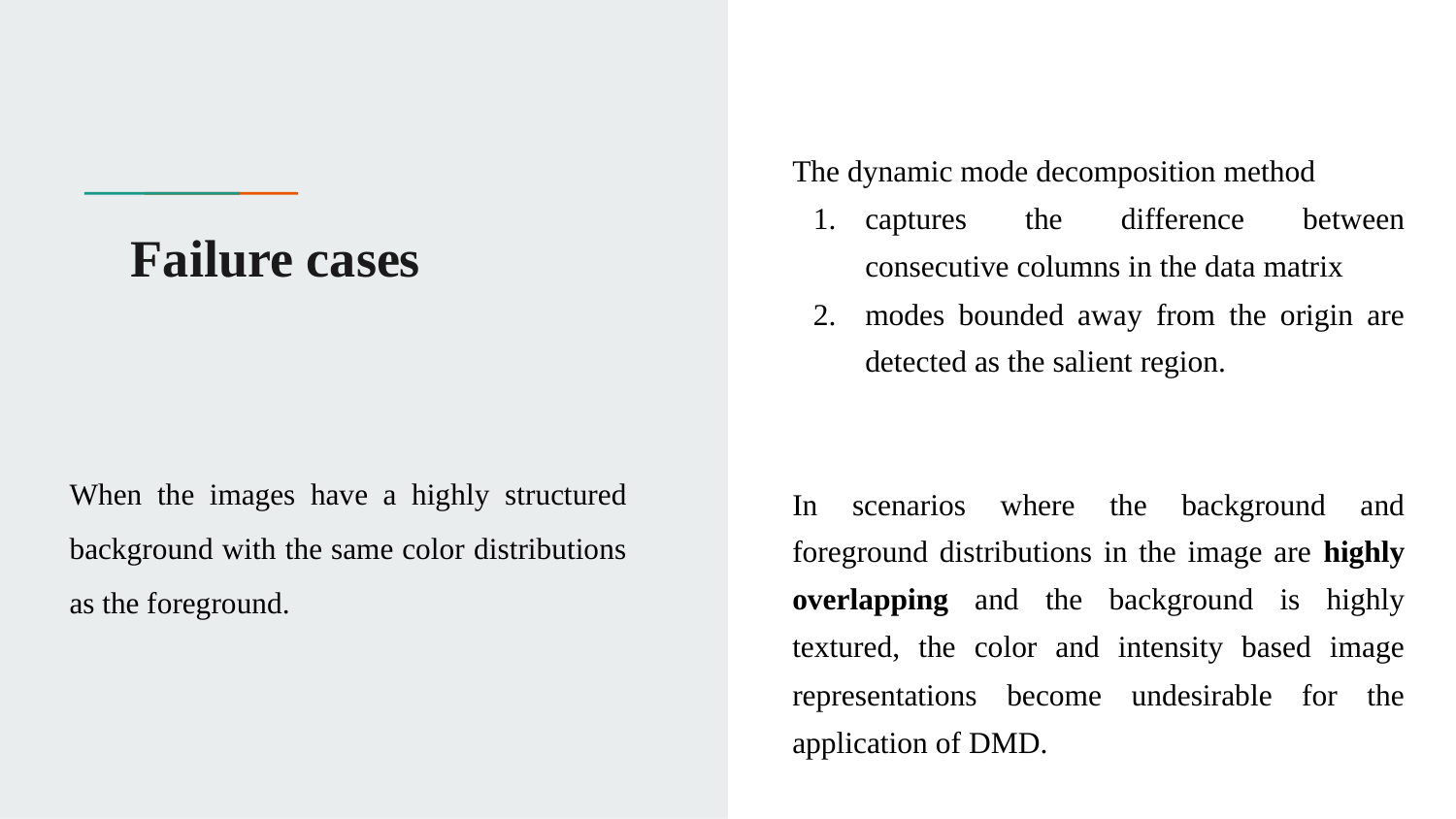

The dynamic mode decomposition method
captures the difference between consecutive columns in the data matrix
modes bounded away from the origin are detected as the salient region.

In scenarios where the background and foreground distributions in the image are highly overlapping and the background is highly textured, the color and intensity based image representations become undesirable for the application of DMD.

# Failure cases
When the images have a highly structured background with the same color distributions as the foreground.